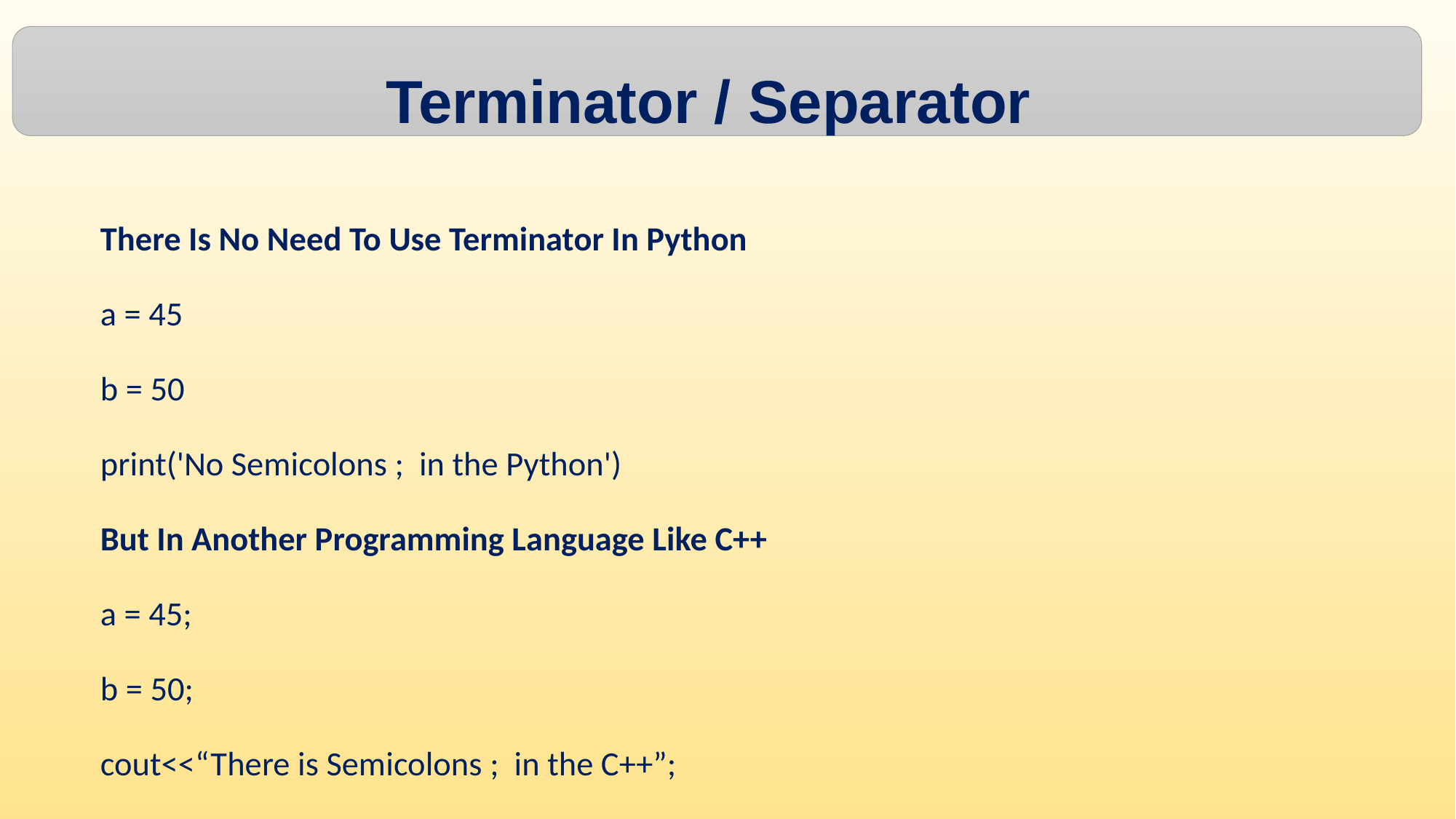

Terminator / Separator
There Is No Need To Use Terminator In Python
a = 45
b = 50
print('No Semicolons ;  in the Python')
But In Another Programming Language Like C++
a = 45;
b = 50;
cout<<“There is Semicolons ;  in the C++”;